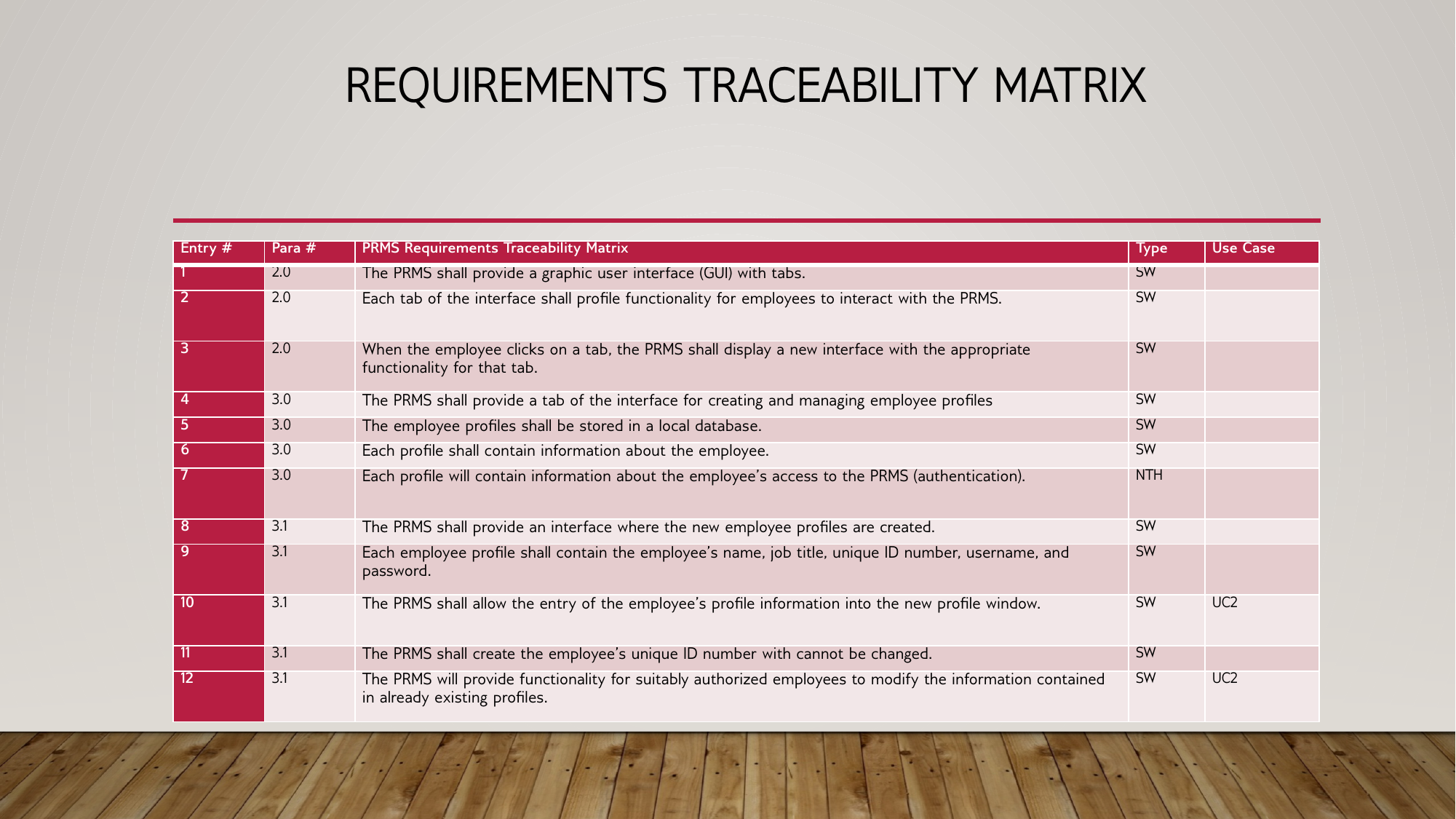

# requirements TRACEABILITY MATRIX
| Entry # | Para # | PRMS Requirements Traceability Matrix | Type | Use Case |
| --- | --- | --- | --- | --- |
| 1 | 2.0 | The PRMS shall provide a graphic user interface (GUI) with tabs. | SW |  |
| 2 | 2.0 | Each tab of the interface shall profile functionality for employees to interact with the PRMS. | SW |  |
| 3 | 2.0 | When the employee clicks on a tab, the PRMS shall display a new interface with the appropriate functionality for that tab. | SW |  |
| 4 | 3.0 | The PRMS shall provide a tab of the interface for creating and managing employee profiles | SW |  |
| 5 | 3.0 | The employee profiles shall be stored in a local database. | SW |  |
| 6 | 3.0 | Each profile shall contain information about the employee. | SW |  |
| 7 | 3.0 | Each profile will contain information about the employee’s access to the PRMS (authentication). | NTH |  |
| 8 | 3.1 | The PRMS shall provide an interface where the new employee profiles are created. | SW |  |
| 9 | 3.1 | Each employee profile shall contain the employee’s name, job title, unique ID number, username, and password. | SW |  |
| 10 | 3.1 | The PRMS shall allow the entry of the employee’s profile information into the new profile window. | SW | UC2 |
| 11 | 3.1 | The PRMS shall create the employee’s unique ID number with cannot be changed. | SW |  |
| 12 | 3.1 | The PRMS will provide functionality for suitably authorized employees to modify the information contained in already existing profiles. | SW | UC2 |